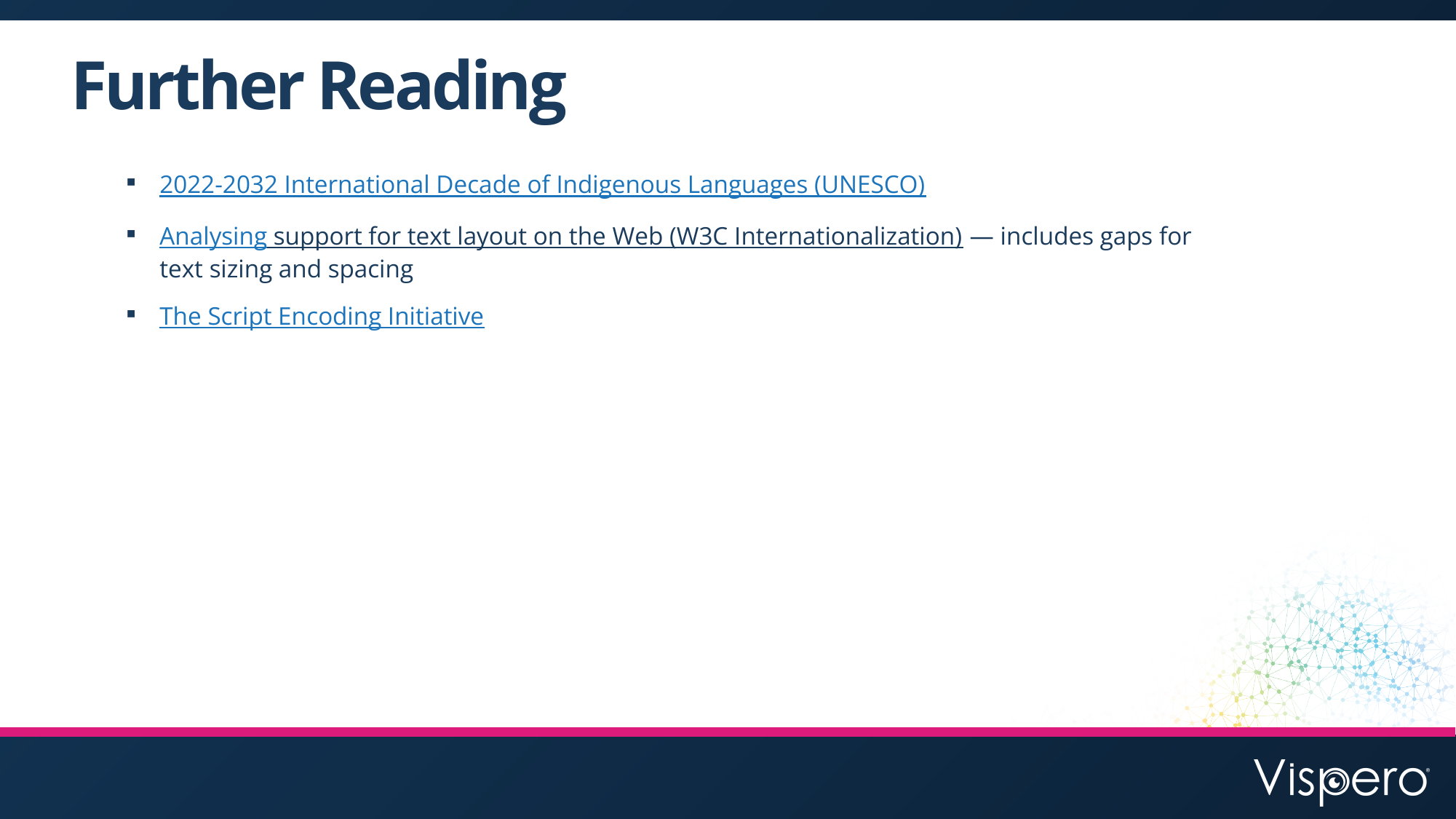

# Further Reading
2022-2032 International Decade of Indigenous Languages (UNESCO)
Analysing support for text layout on the Web (W3C Internationalization) — includes gaps for text sizing and spacing
The Script Encoding Initiative